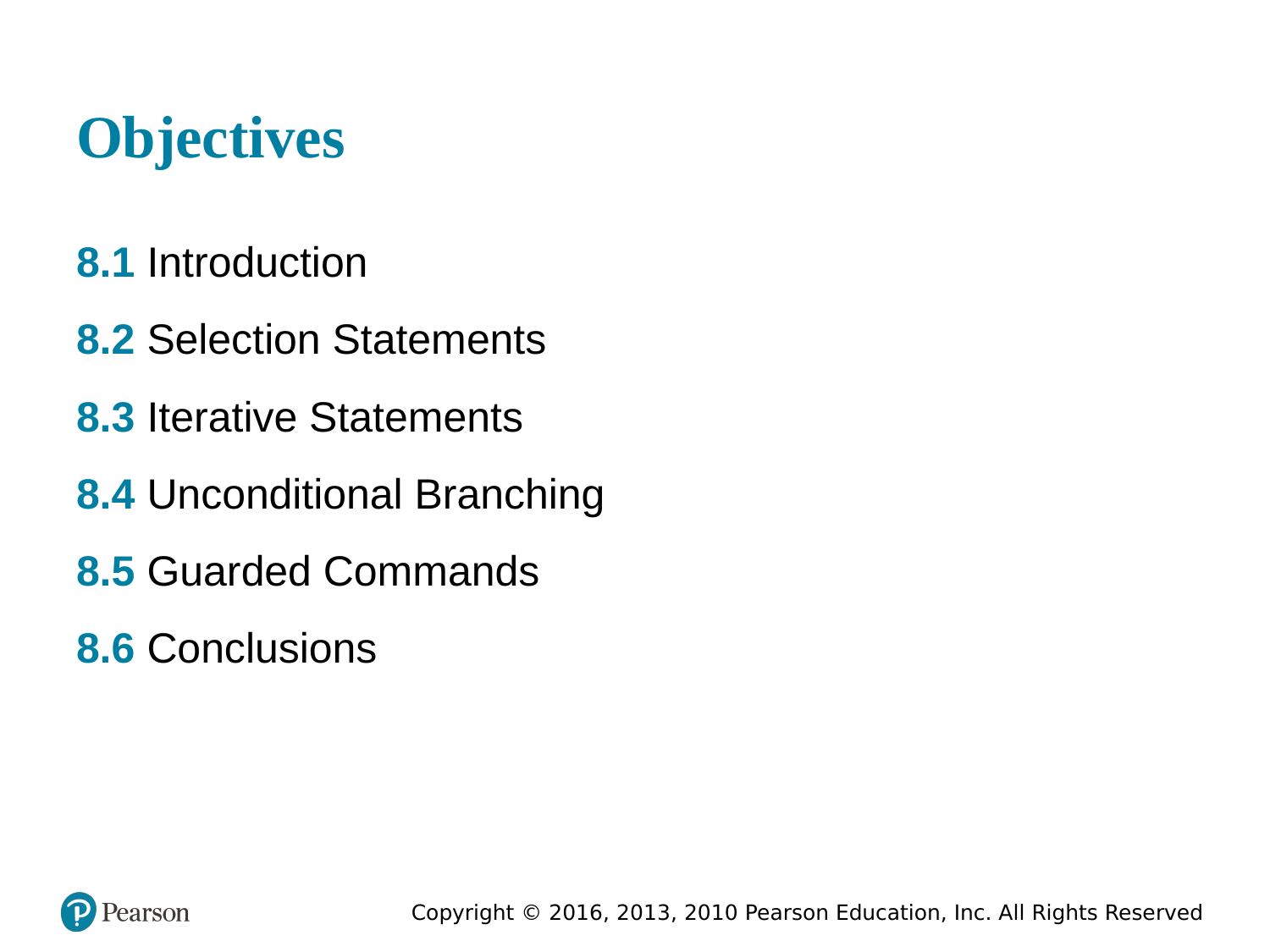

# Objectives
8.1 Introduction
8.2 Selection Statements
8.3 Iterative Statements
8.4 Unconditional Branching
8.5 Guarded Commands
8.6 Conclusions